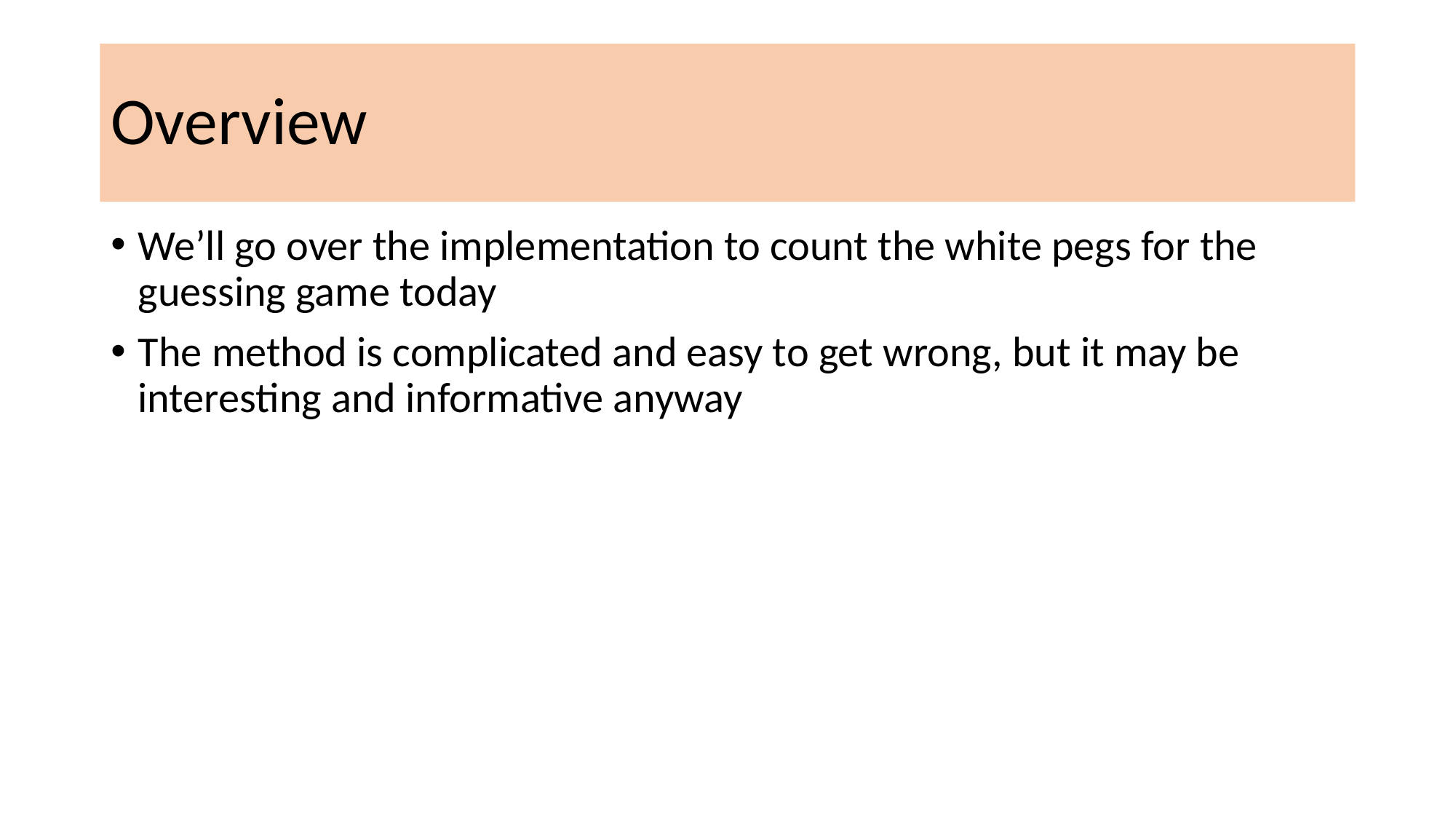

Overview
We’ll go over the implementation to count the white pegs for the guessing game today
The method is complicated and easy to get wrong, but it may be interesting and informative anyway